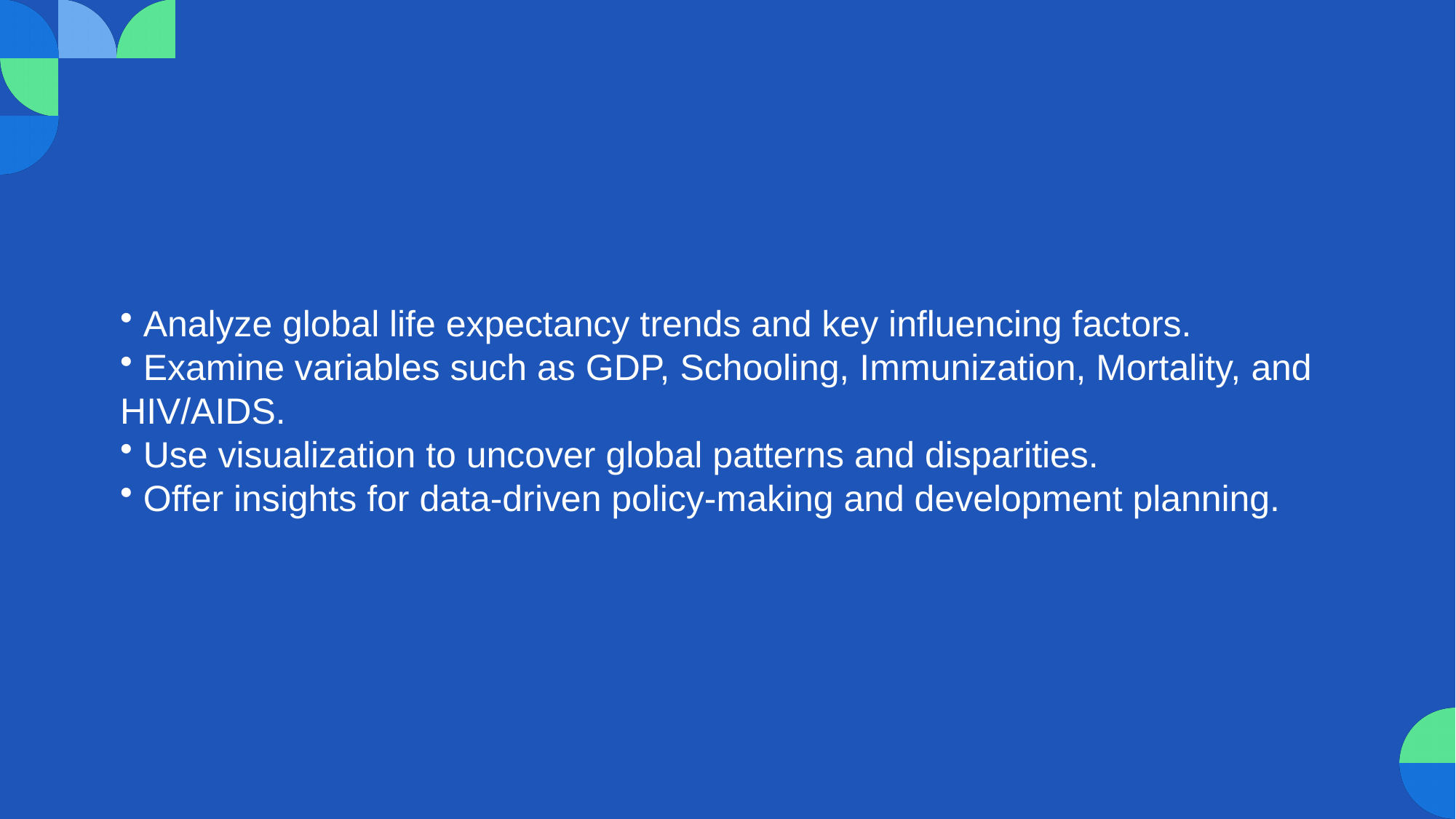

Analyze global life expectancy trends and key influencing factors.
 Examine variables such as GDP, Schooling, Immunization, Mortality, and HIV/AIDS.
 Use visualization to uncover global patterns and disparities.
 Offer insights for data-driven policy-making and development planning.